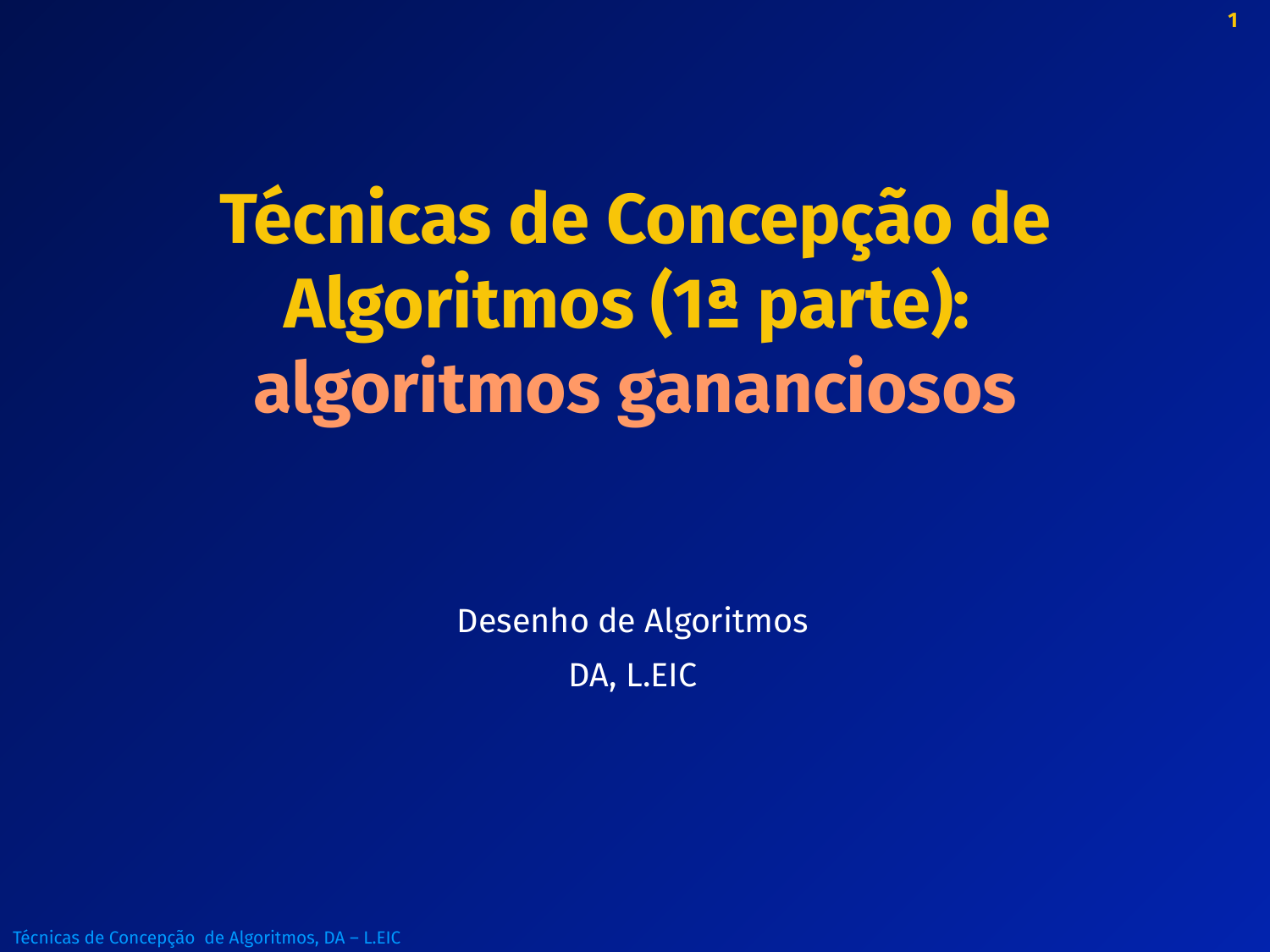

# Técnicas de Concepção de Algoritmos (1ª parte): algoritmos gananciosos
Desenho de Algoritmos
DA, L.EIC